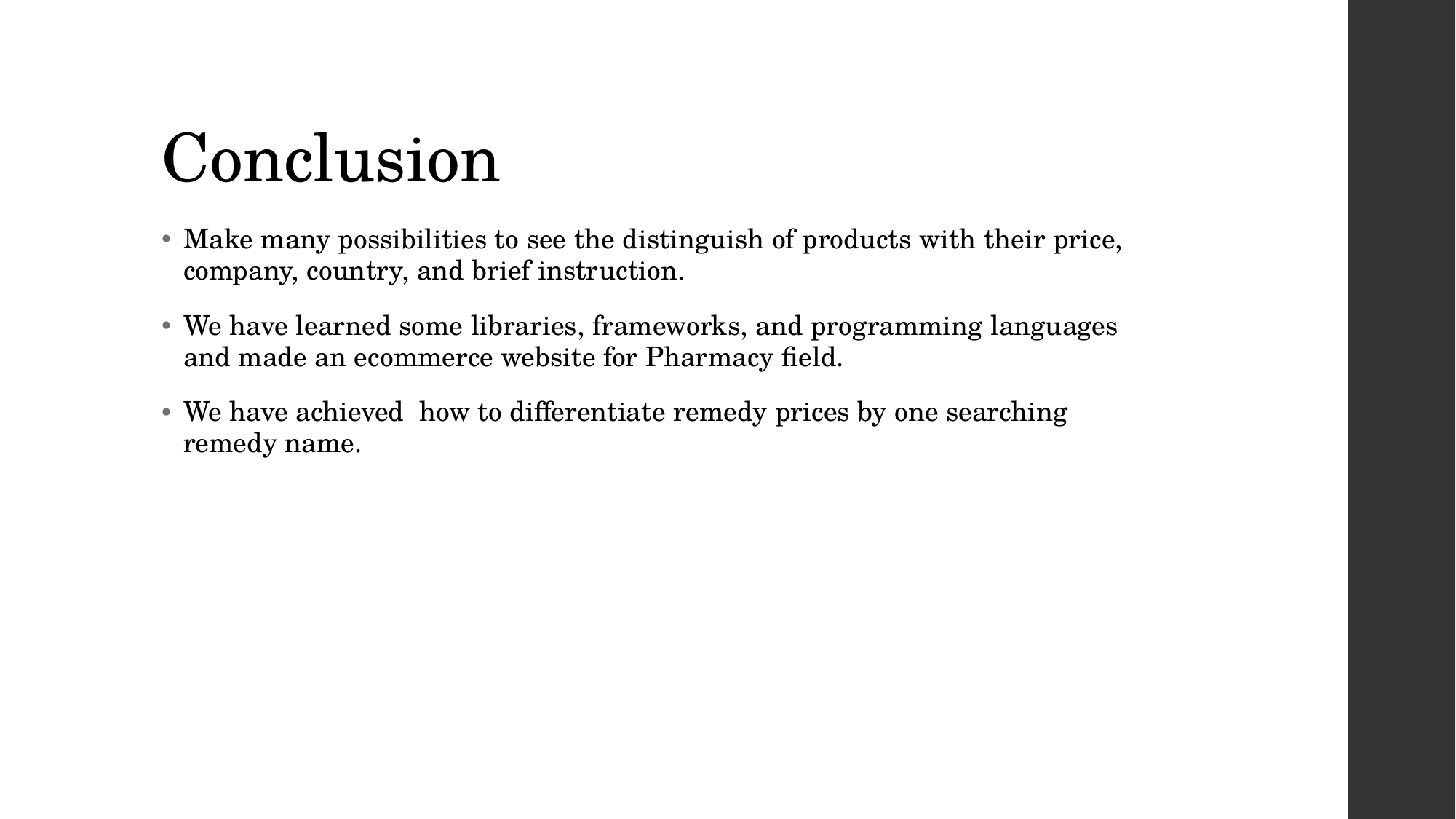

# Conclusion
Make many possibilities to see the distinguish of products with their price, company, country, and brief instruction.
We have learned some libraries, frameworks, and programming languages and made an ecommerce website for Pharmacy field.
We have achieved  how to differentiate remedy prices by one searching remedy name.